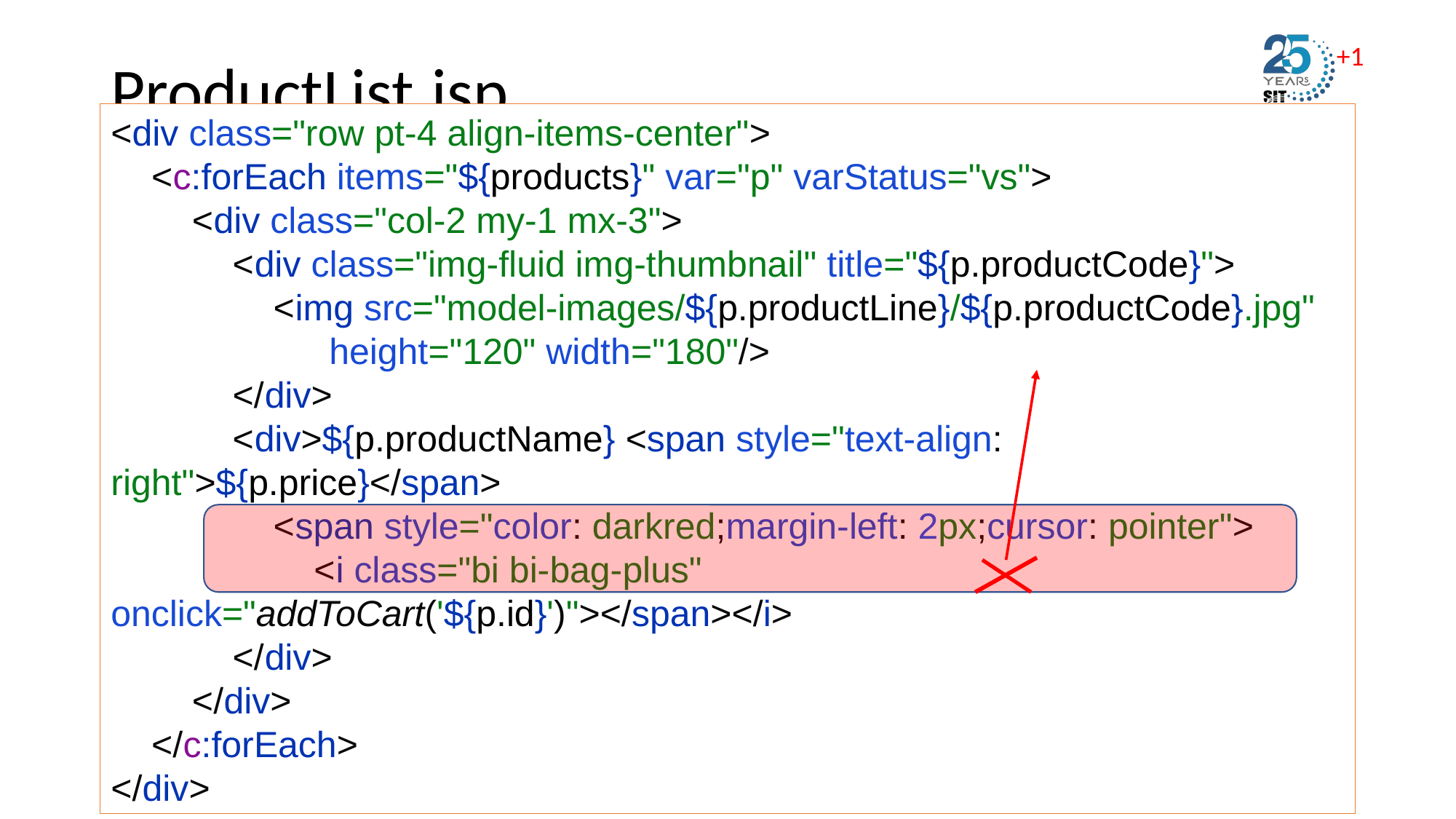

# ProductList.jsp
<div class="row pt-4 align-items-center">
    <c:forEach items="${products}" var="p" varStatus="vs">
        <div class="col-2 my-1 mx-3">
            <div class="img-fluid img-thumbnail" title="${p.productCode}">
                <img src="model-images/${p.productLine}/${p.productCode}.jpg"
		height="120" width="180"/>
            </div>
            <div>${p.productName} <span style="text-align: right">${p.price}</span>
                <span style="color: darkred;margin-left: 2px;cursor: pointer">
                    <i class="bi bi-bag-plus" onclick="addToCart('${p.id}')"></span></i>
            </div>
        </div>
    </c:forEach>
</div>